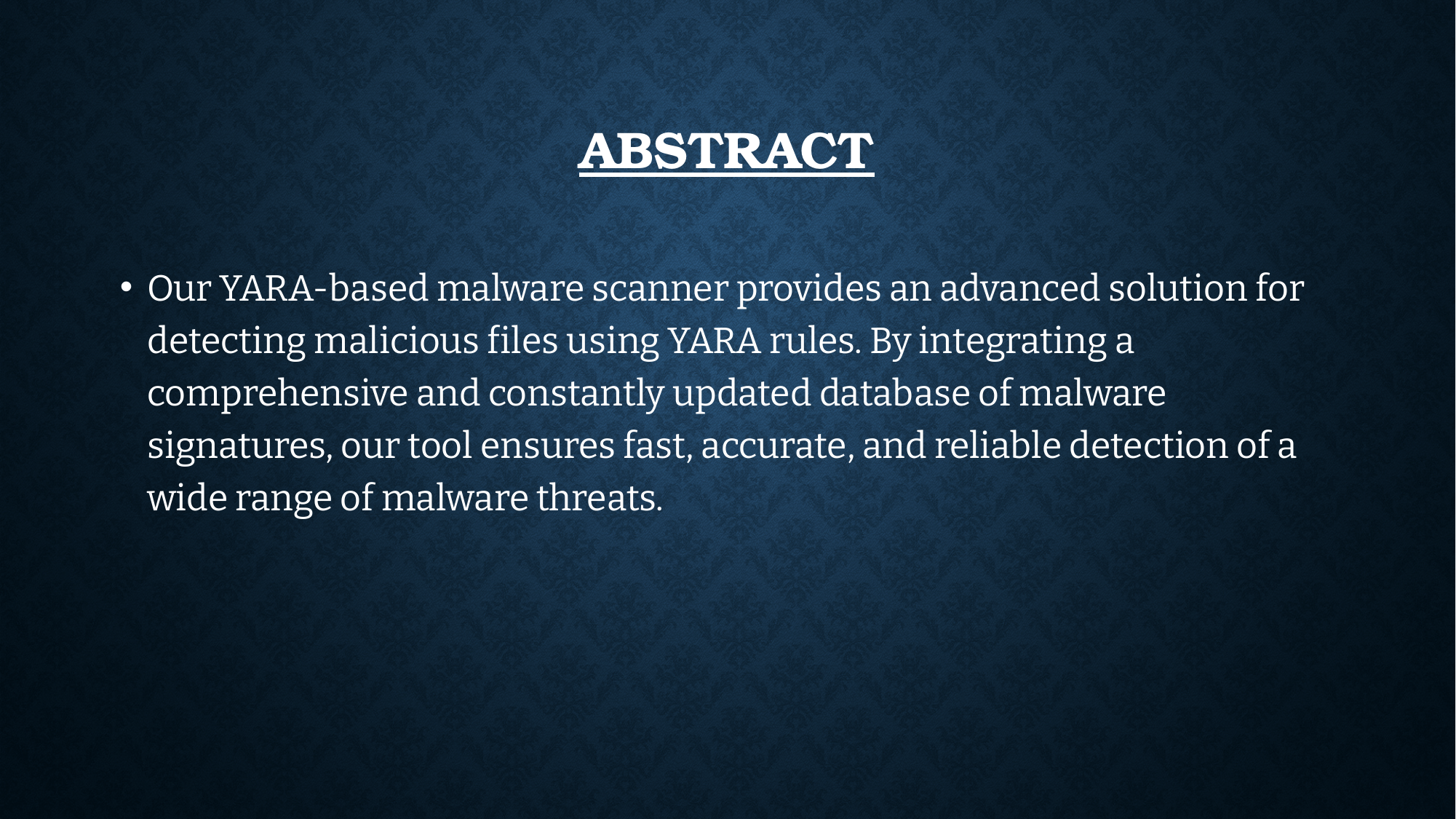

# ABSTRACT
Our YARA-based malware scanner provides an advanced solution for detecting malicious files using YARA rules. By integrating a comprehensive and constantly updated database of malware signatures, our tool ensures fast, accurate, and reliable detection of a wide range of malware threats.